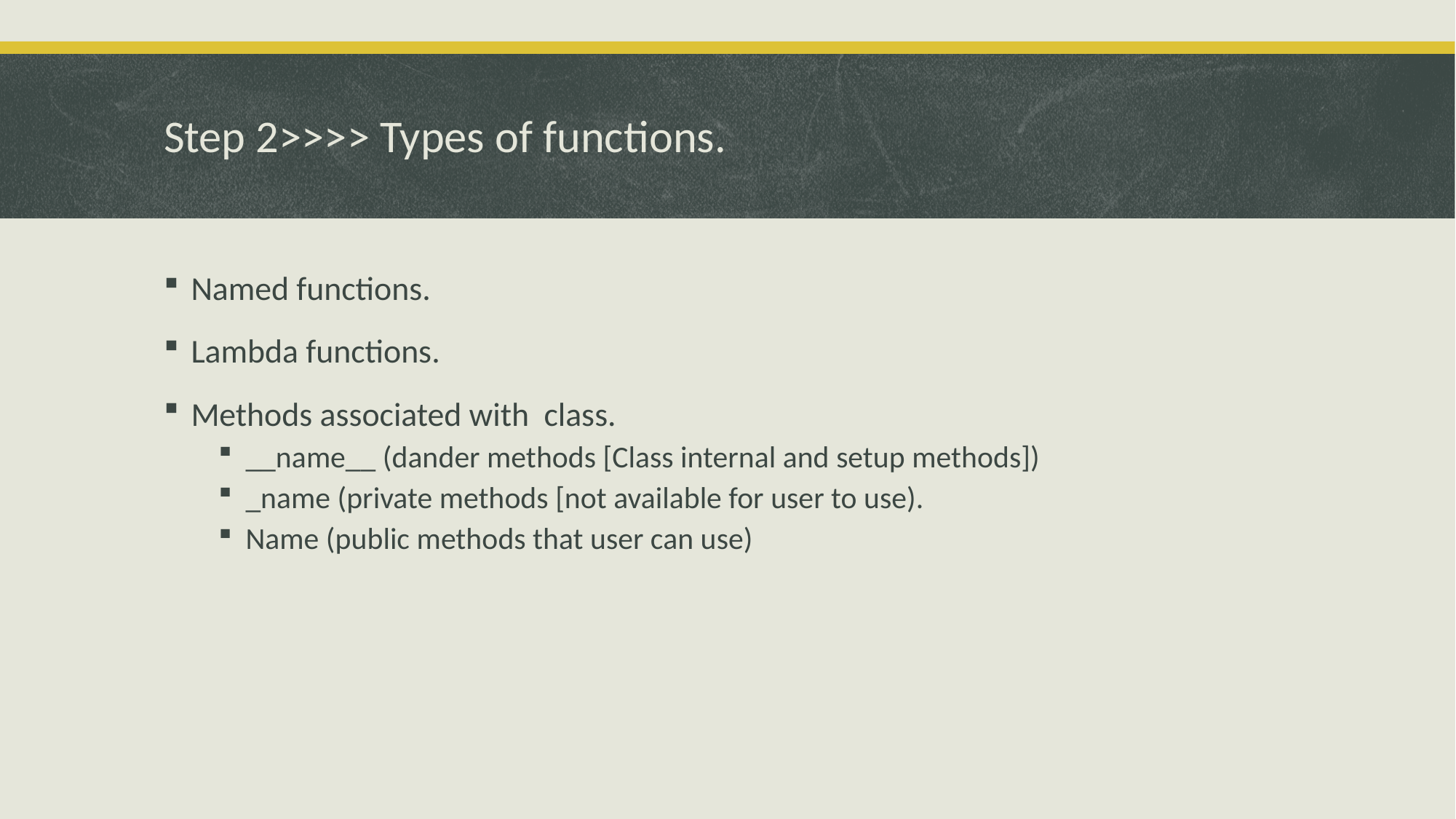

# Step 2>>>> Types of functions.
Named functions.
Lambda functions.
Methods associated with  class.
__name__ (dander methods [Class internal and setup methods])
_name (private methods [not available for user to use).
Name (public methods that user can use)